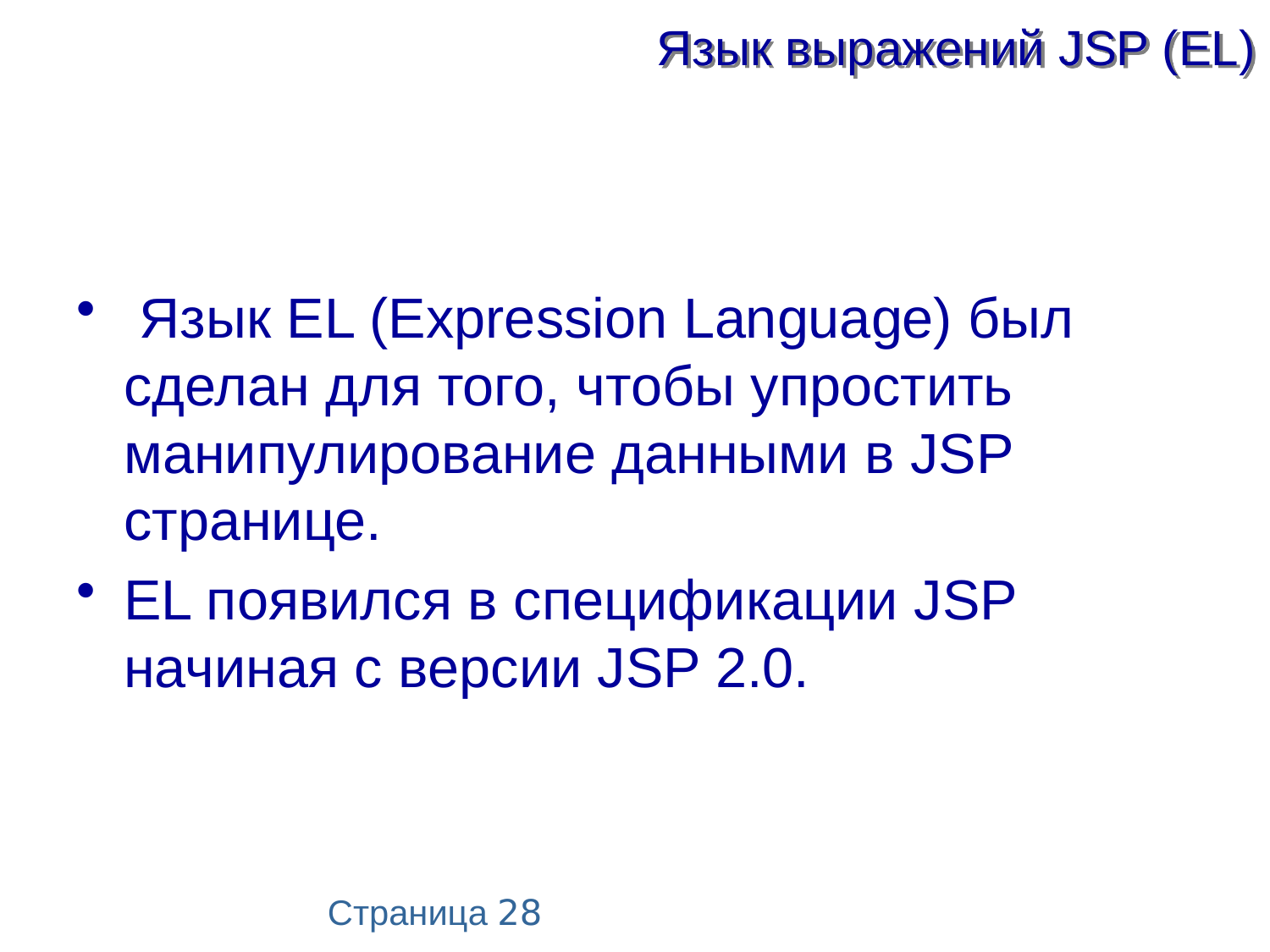

# Язык выражений JSP (EL)
 Язык EL (Expression Language) был сделан для того, чтобы упростить манипулирование данными в JSP странице.
EL появился в спецификации JSP начиная с версии JSP 2.0.
Страница 28